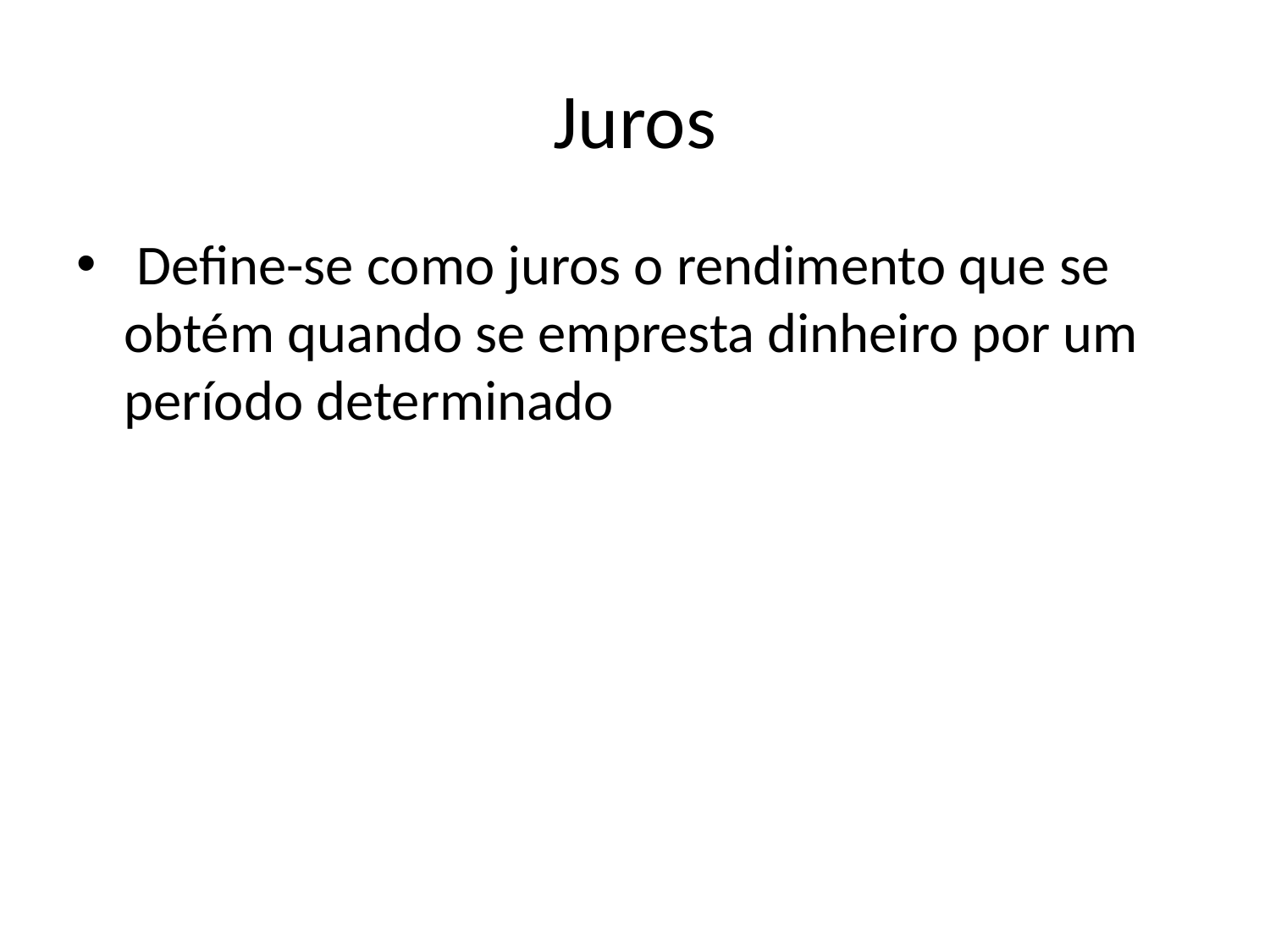

# Juros
 Define-se como juros o rendimento que se obtém quando se empresta dinheiro por um período determinado